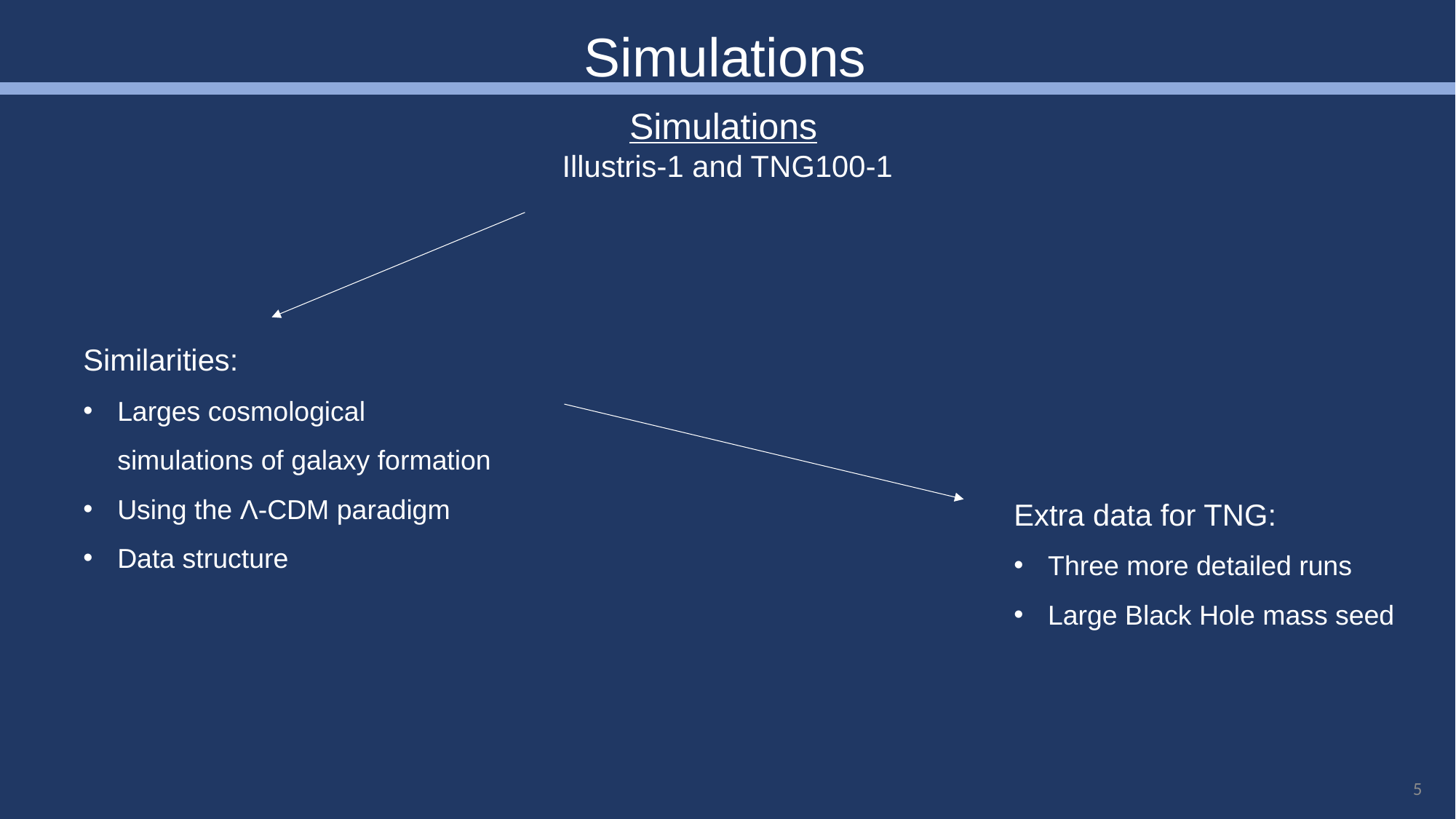

Simulations

Simulations
Illustris-1 and TNG100-1

Similarities:
Larges cosmological simulations of galaxy formation
Using the Λ-CDM paradigm
Data structure
Extra data for TNG:
Three more detailed runs
Large Black Hole mass seed

5